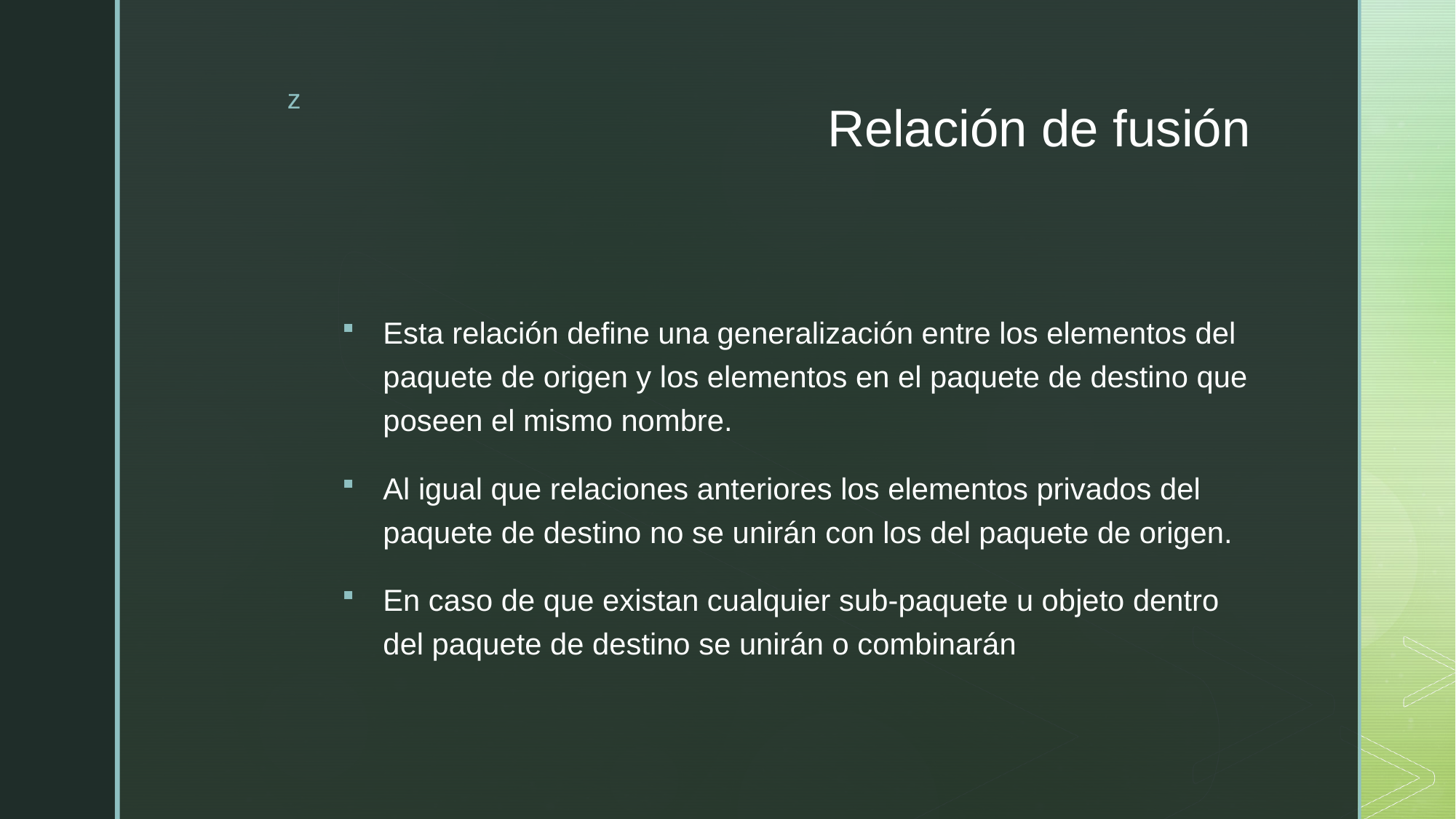

# Relación de fusión
Esta relación define una generalización entre los elementos del paquete de origen y los elementos en el paquete de destino que poseen el mismo nombre.
Al igual que relaciones anteriores los elementos privados del paquete de destino no se unirán con los del paquete de origen.
En caso de que existan cualquier sub-paquete u objeto dentro del paquete de destino se unirán o combinarán